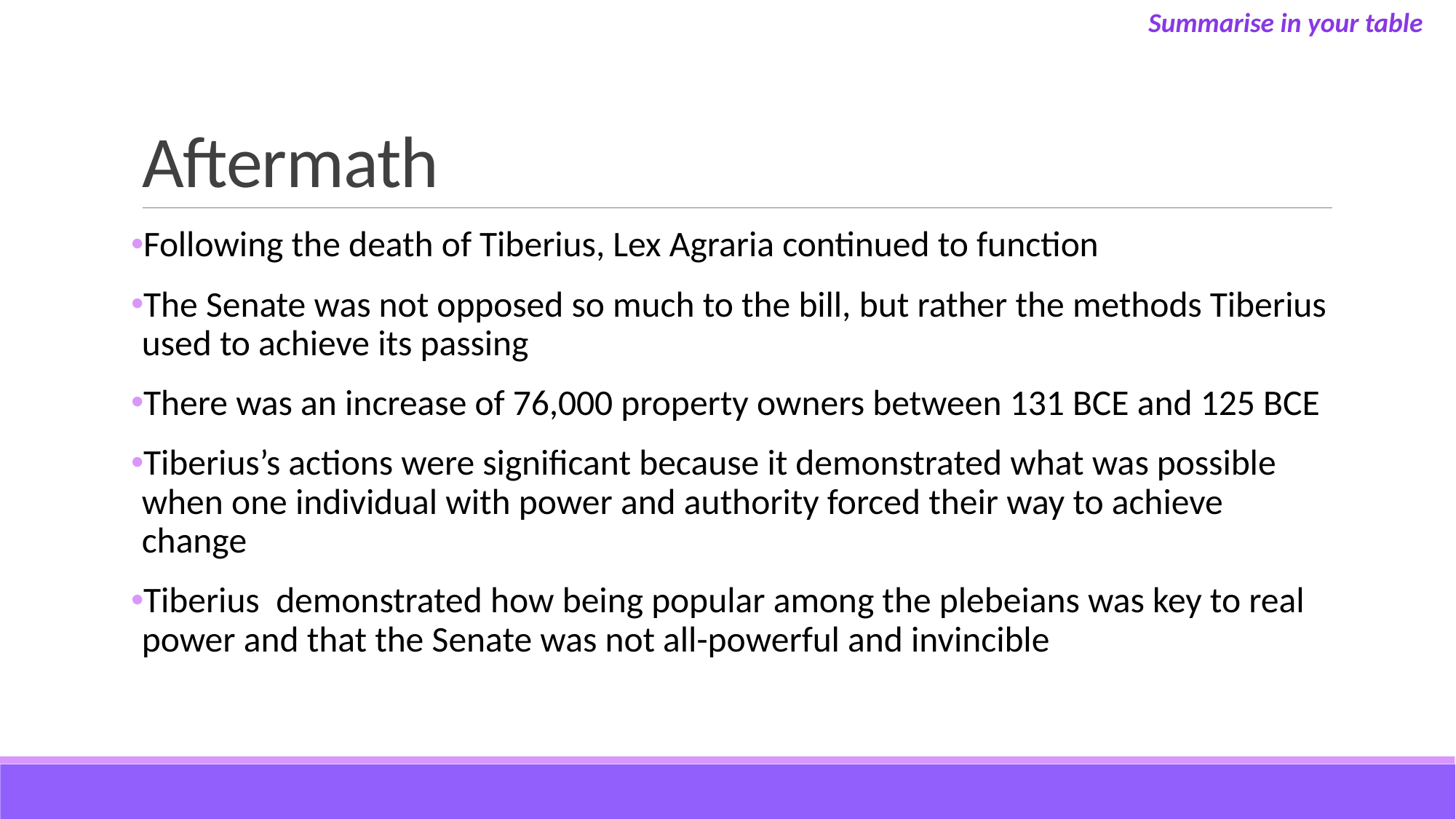

Summarise in your table
# Aftermath
Following the death of Tiberius, Lex Agraria continued to function
The Senate was not opposed so much to the bill, but rather the methods Tiberius used to achieve its passing
There was an increase of 76,000 property owners between 131 BCE and 125 BCE
Tiberius’s actions were significant because it demonstrated what was possible when one individual with power and authority forced their way to achieve change
Tiberius  demonstrated how being popular among the plebeians was key to real power and that the Senate was not all-powerful and invincible